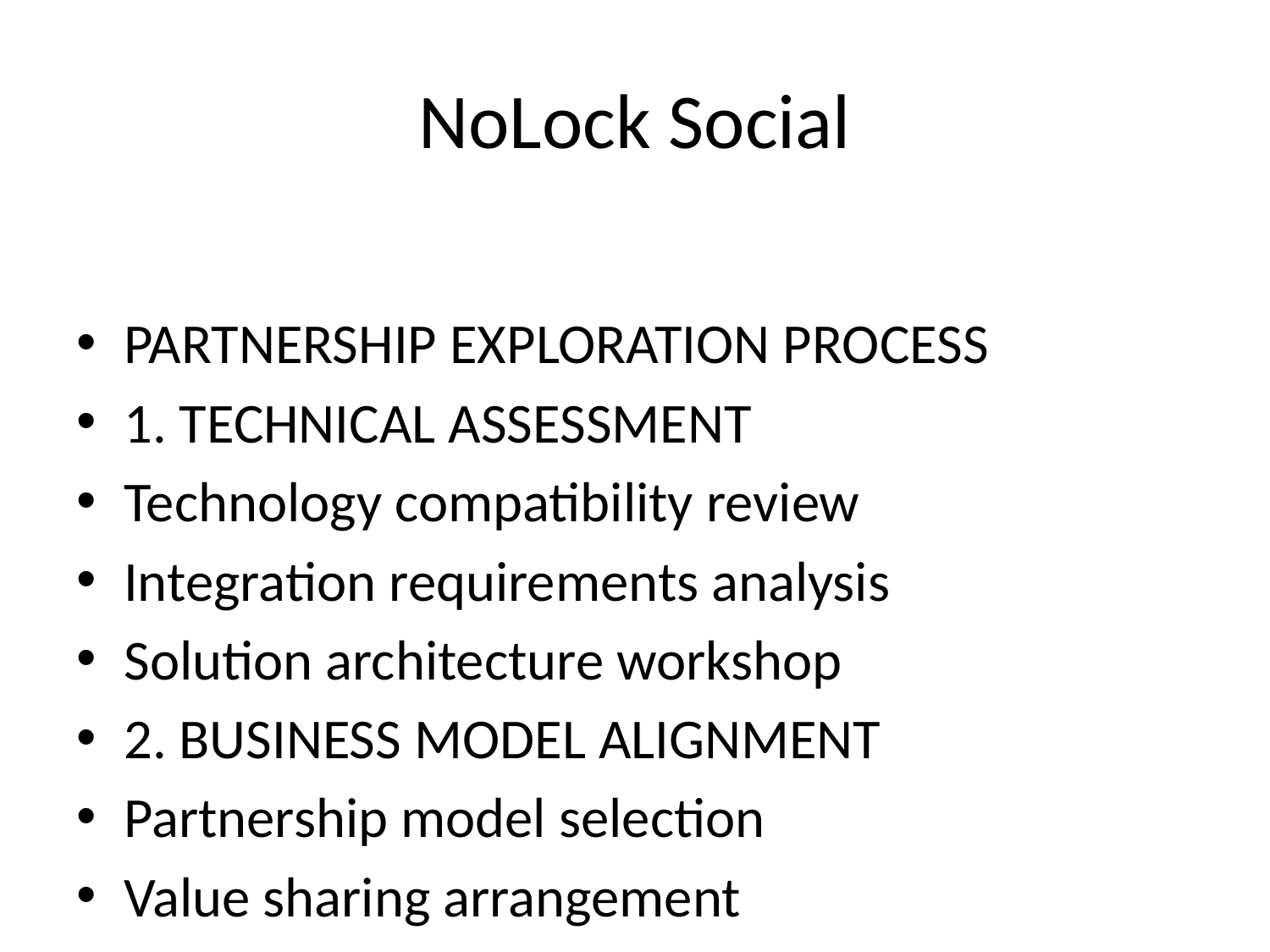

# NoLock Social

PARTNERSHIP EXPLORATION PROCESS
1. TECHNICAL ASSESSMENT
Technology compatibility review
Integration requirements analysis
Solution architecture workshop
2. BUSINESS MODEL ALIGNMENT
Partnership model selection
Value sharing arrangement
Go-to-market strategy development
3. PILOT IMPLEMENTATION
Proof of concept development
Success metrics definition
Evaluation and optimization
4. PARTNERSHIP FORMALIZATION
Agreement finalization
Technical onboarding
Go-to-market execution